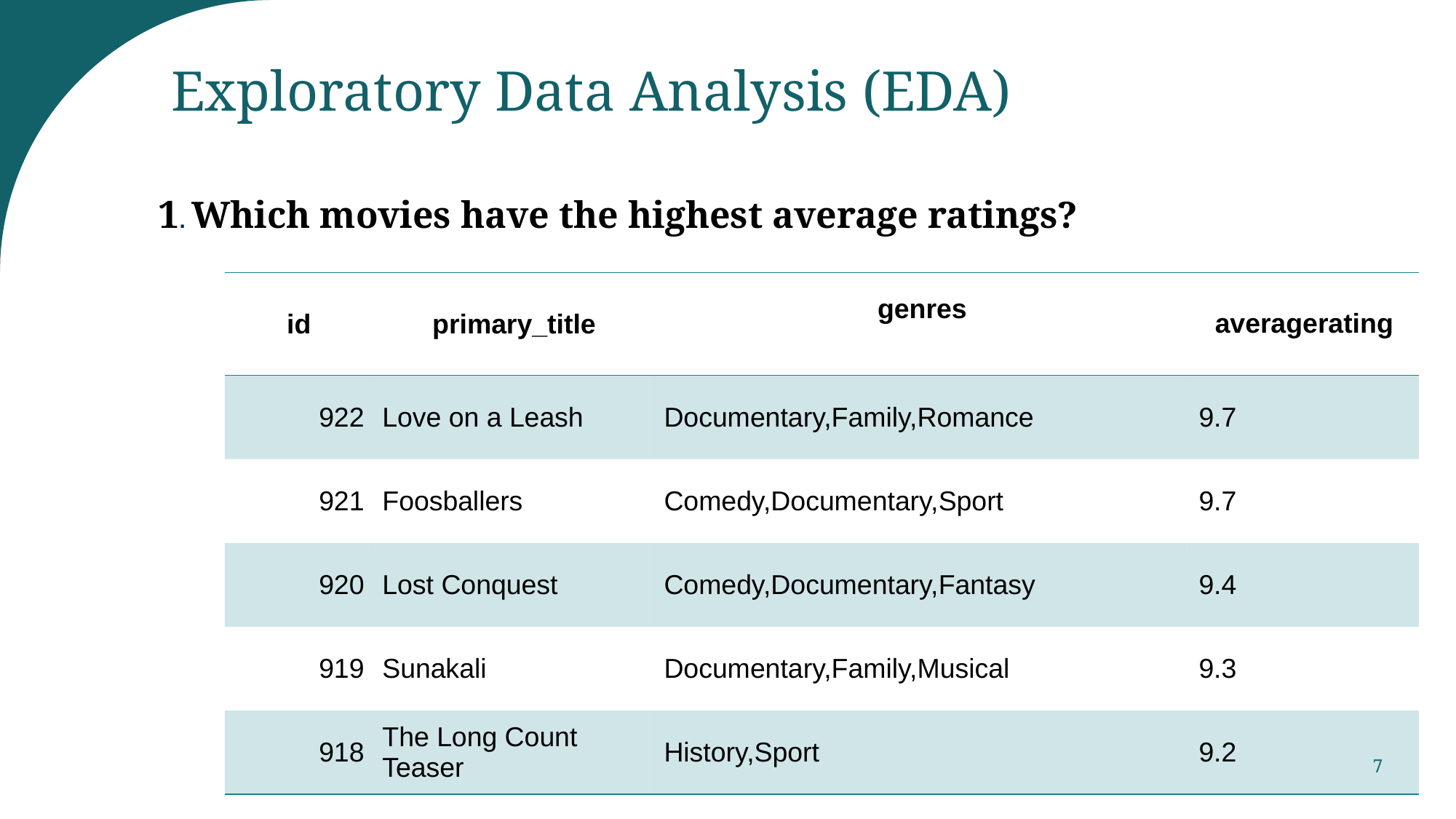

# Exploratory Data Analysis (EDA)
1. Which movies have the highest average ratings?ratings?
| id | primary\_title | genres | averagerating |
| --- | --- | --- | --- |
| 922 | Love on a Leash | Documentary,Family,Romance | 9.7 |
| 921 | Foosballers | Comedy,Documentary,Sport | 9.7 |
| 920 | Lost Conquest | Comedy,Documentary,Fantasy | 9.4 |
| 919 | Sunakali | Documentary,Family,Musical | 9.3 |
| 918 | The Long Count Teaser | History,Sport | 9.2 |
7